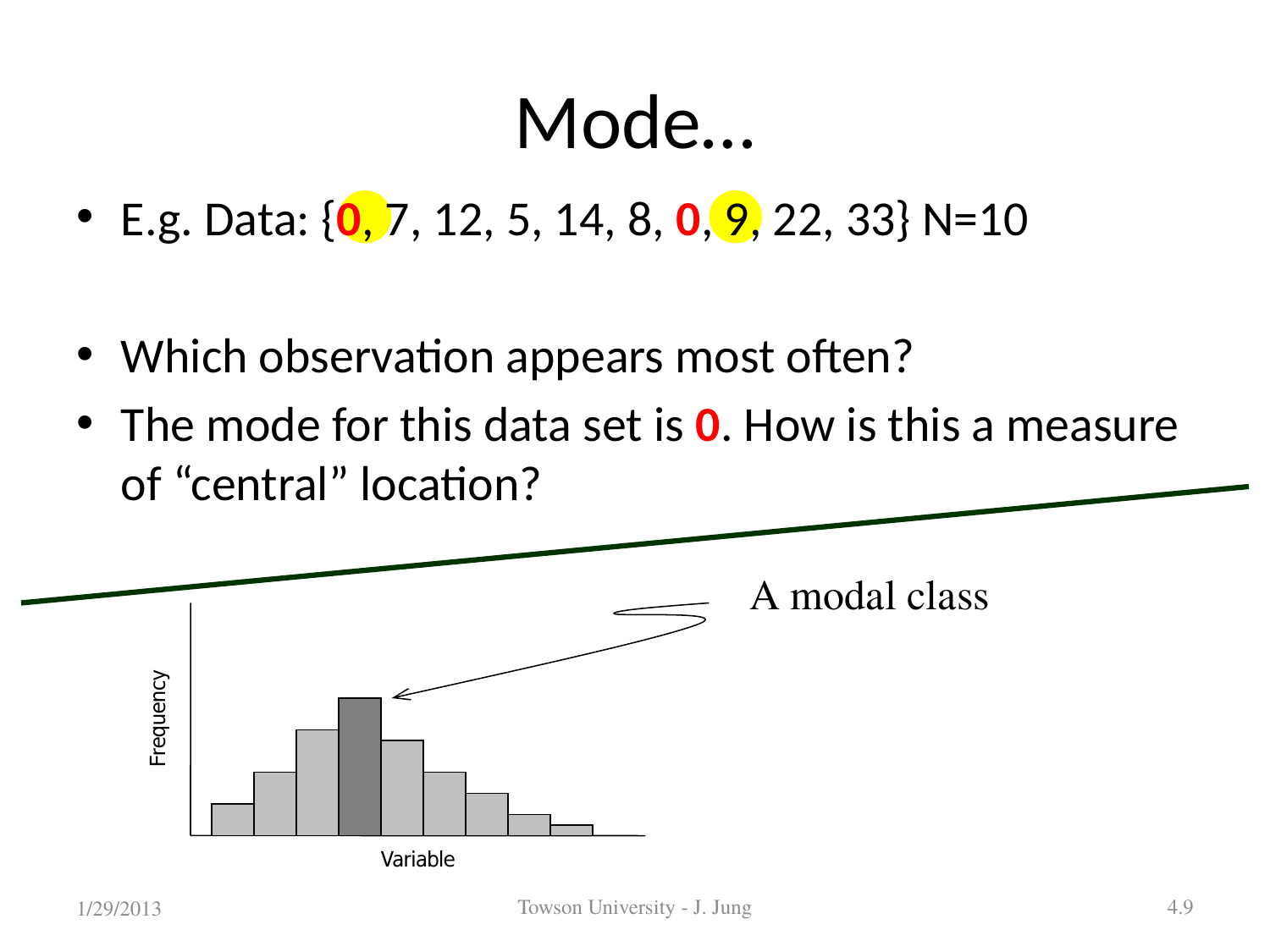

# Mode…
E.g. Data: {0, 7, 12, 5, 14, 8, 0, 9, 22, 33} N=10

Which observation appears most often?
The mode for this data set is 0. How is this a measure of “central” location?

A modal class

Frequency

Variable
1/29/2013
Towson University - J. Jung
4.9